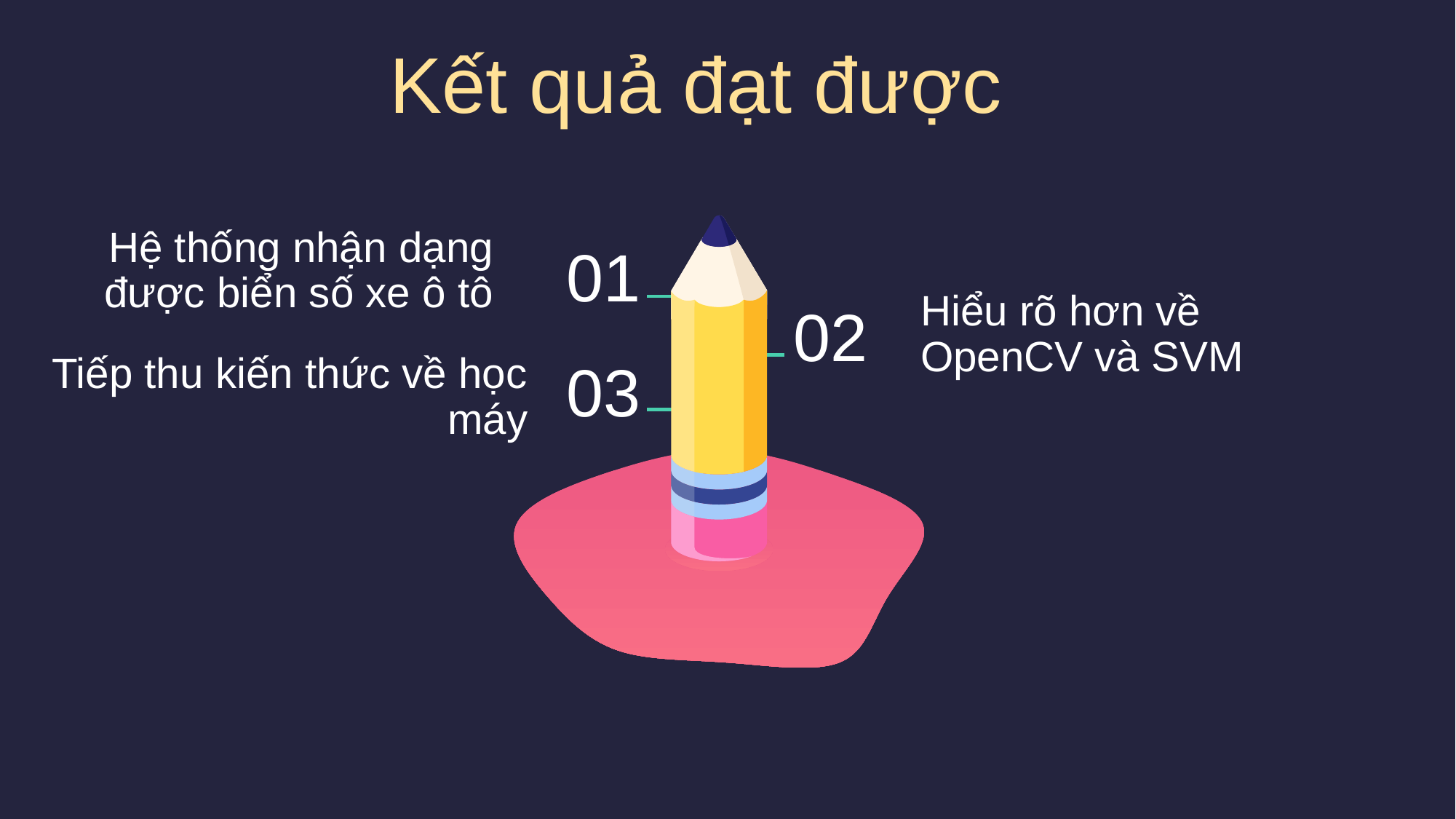

Kết quả đạt được

01
Hệ thống nhận dạng được biển số xe ô tô
02
Hiểu rõ hơn về OpenCV và SVM
03
Tiếp thu kiến thức về học máy